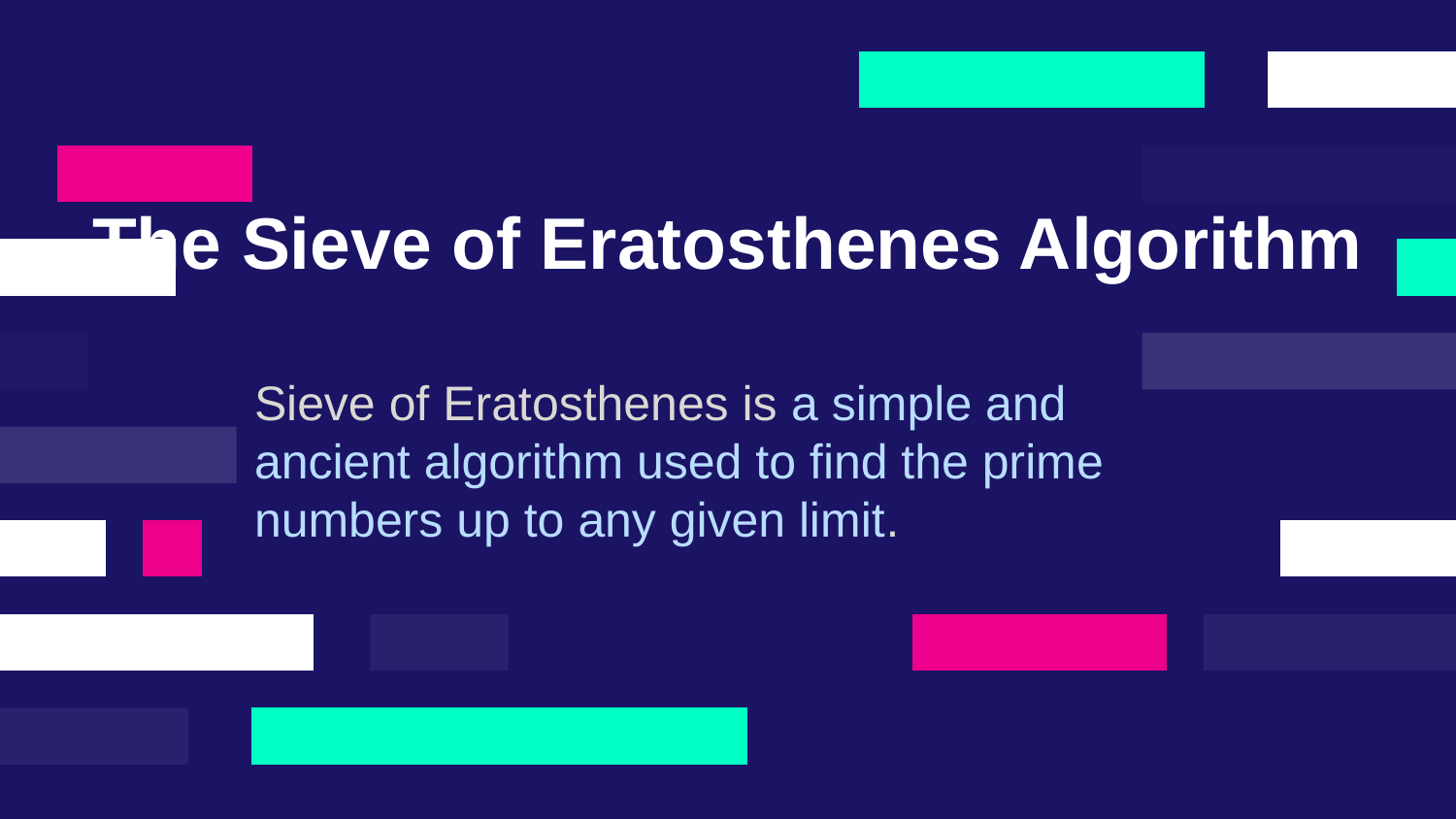

# The Sieve of Eratosthenes Algorithm
Sieve of Eratosthenes is a simple and ancient algorithm used to find the prime numbers up to any given limit.